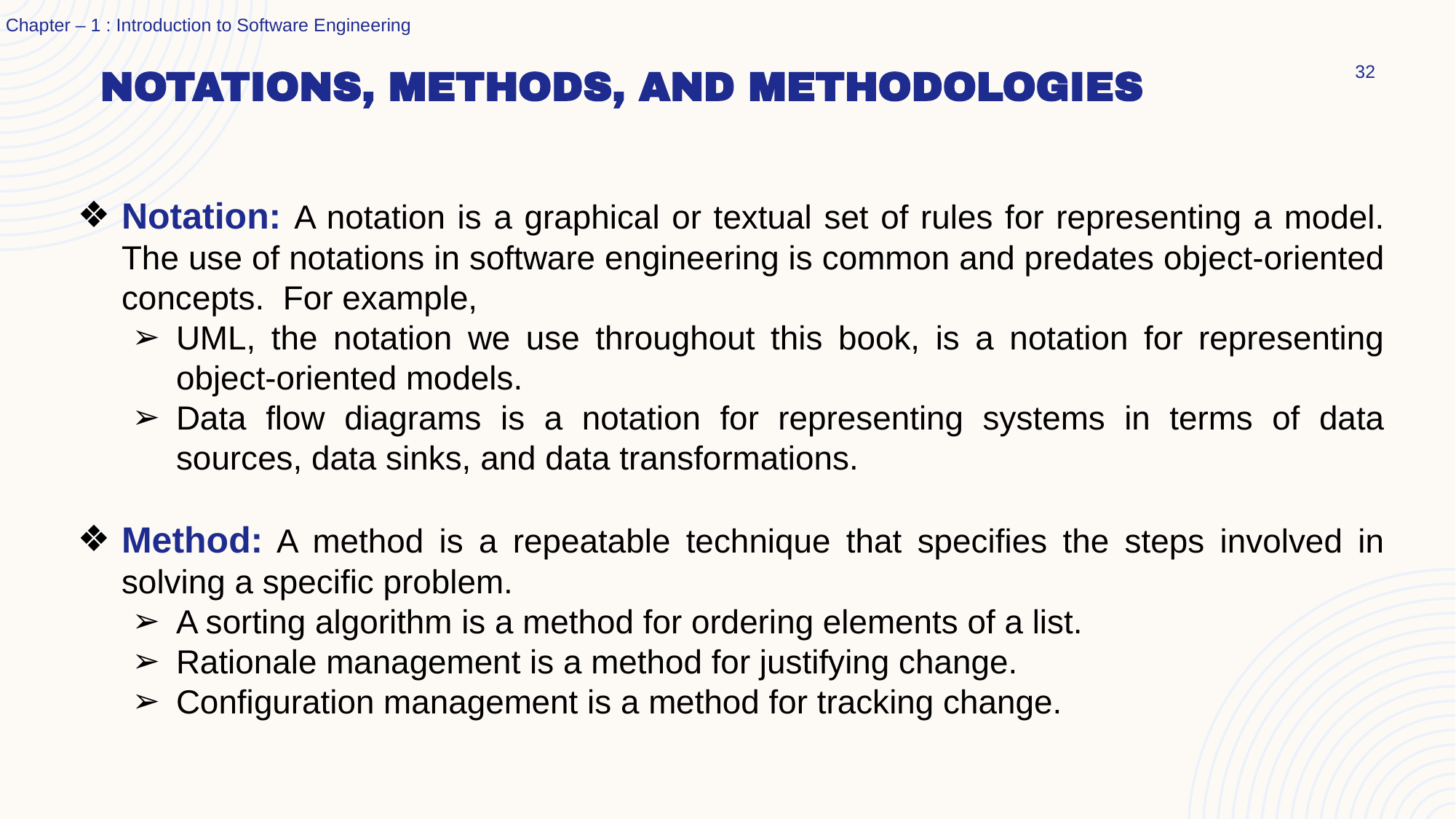

Chapter – 1 : Introduction to Software Engineering
32
# NOTATIONS, METHODS, AND METHODOLOGIES
Notation: A notation is a graphical or textual set of rules for representing a model. The use of notations in software engineering is common and predates object-oriented concepts.  For example,
UML, the notation we use throughout this book, is a notation for representing object-oriented models.
Data flow diagrams is a notation for representing systems in terms of data sources, data sinks, and data transformations.

Method: A method is a repeatable technique that specifies the steps involved in solving a specific problem.
A sorting algorithm is a method for ordering elements of a list.
Rationale management is a method for justifying change.
Configuration management is a method for tracking change.